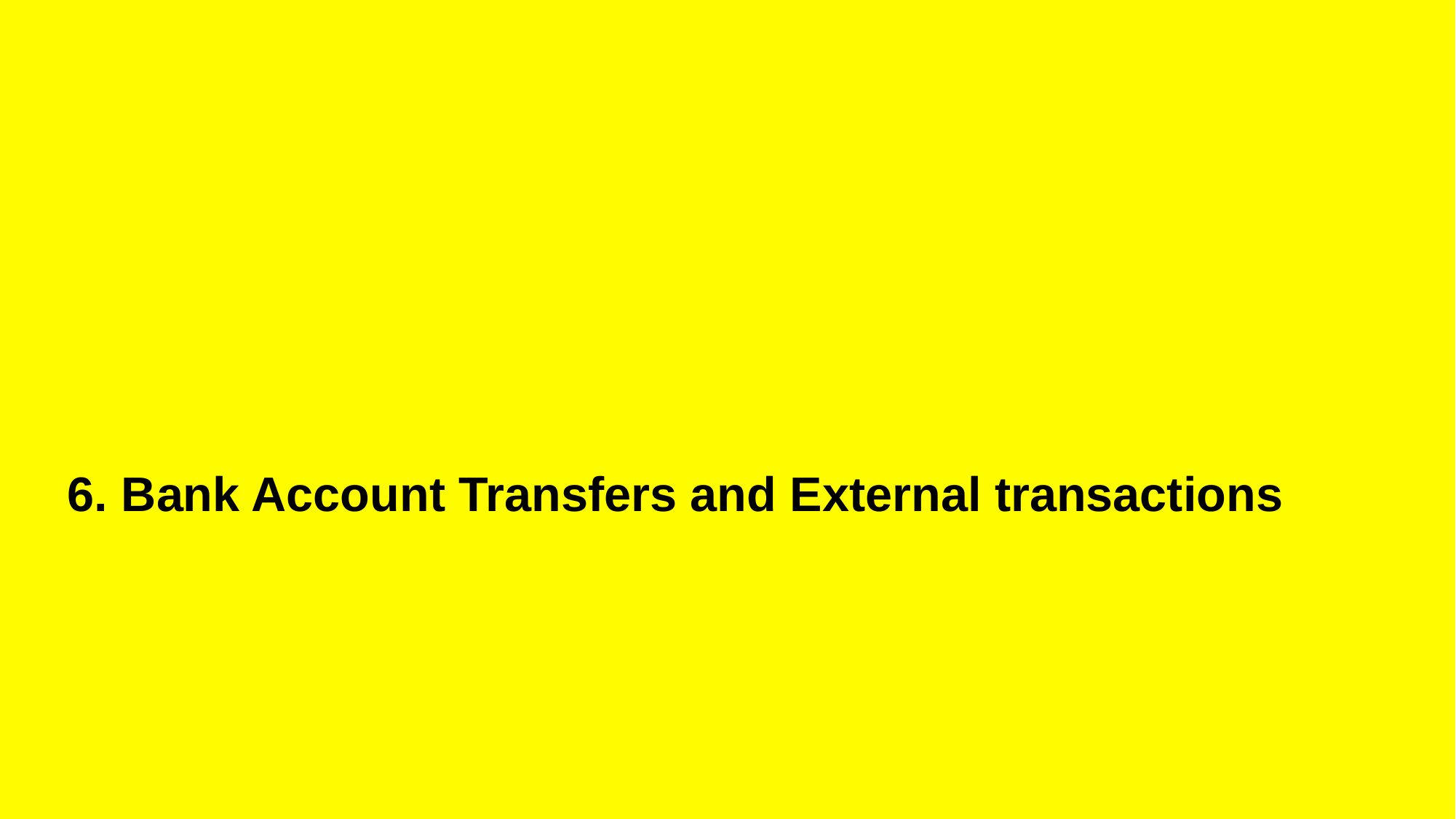

6. Bank Account Transfers and External transactions